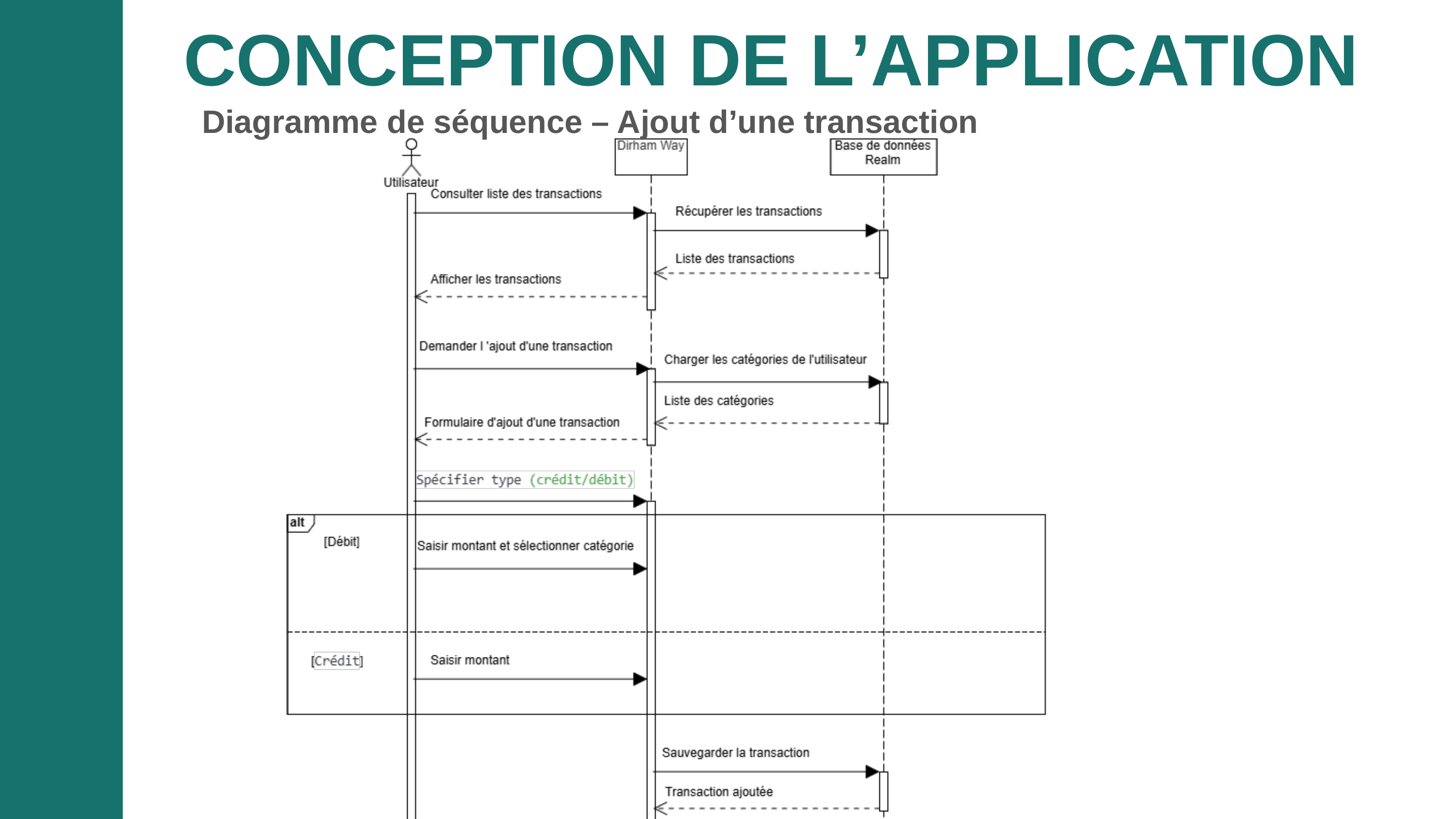

CONCEPTION DE L’APPLICATION
Diagramme de séquence – Ajout d’une transaction

MISSION